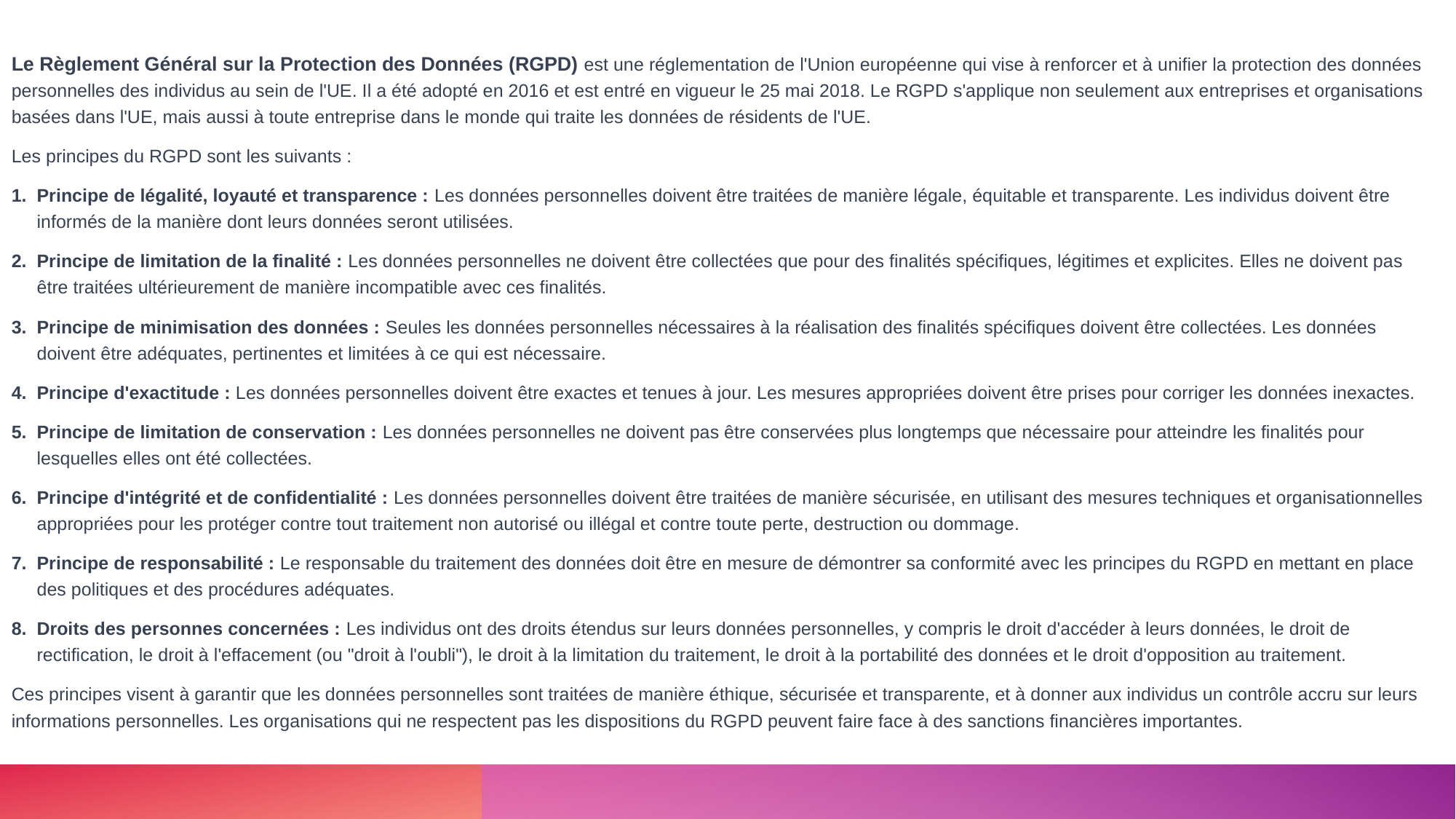

Le Règlement Général sur la Protection des Données (RGPD) est une réglementation de l'Union européenne qui vise à renforcer et à unifier la protection des données personnelles des individus au sein de l'UE. Il a été adopté en 2016 et est entré en vigueur le 25 mai 2018. Le RGPD s'applique non seulement aux entreprises et organisations basées dans l'UE, mais aussi à toute entreprise dans le monde qui traite les données de résidents de l'UE.
Les principes du RGPD sont les suivants :
Principe de légalité, loyauté et transparence : Les données personnelles doivent être traitées de manière légale, équitable et transparente. Les individus doivent être informés de la manière dont leurs données seront utilisées.
Principe de limitation de la finalité : Les données personnelles ne doivent être collectées que pour des finalités spécifiques, légitimes et explicites. Elles ne doivent pas être traitées ultérieurement de manière incompatible avec ces finalités.
Principe de minimisation des données : Seules les données personnelles nécessaires à la réalisation des finalités spécifiques doivent être collectées. Les données doivent être adéquates, pertinentes et limitées à ce qui est nécessaire.
Principe d'exactitude : Les données personnelles doivent être exactes et tenues à jour. Les mesures appropriées doivent être prises pour corriger les données inexactes.
Principe de limitation de conservation : Les données personnelles ne doivent pas être conservées plus longtemps que nécessaire pour atteindre les finalités pour lesquelles elles ont été collectées.
Principe d'intégrité et de confidentialité : Les données personnelles doivent être traitées de manière sécurisée, en utilisant des mesures techniques et organisationnelles appropriées pour les protéger contre tout traitement non autorisé ou illégal et contre toute perte, destruction ou dommage.
Principe de responsabilité : Le responsable du traitement des données doit être en mesure de démontrer sa conformité avec les principes du RGPD en mettant en place des politiques et des procédures adéquates.
Droits des personnes concernées : Les individus ont des droits étendus sur leurs données personnelles, y compris le droit d'accéder à leurs données, le droit de rectification, le droit à l'effacement (ou "droit à l'oubli"), le droit à la limitation du traitement, le droit à la portabilité des données et le droit d'opposition au traitement.
Ces principes visent à garantir que les données personnelles sont traitées de manière éthique, sécurisée et transparente, et à donner aux individus un contrôle accru sur leurs informations personnelles. Les organisations qui ne respectent pas les dispositions du RGPD peuvent faire face à des sanctions financières importantes.